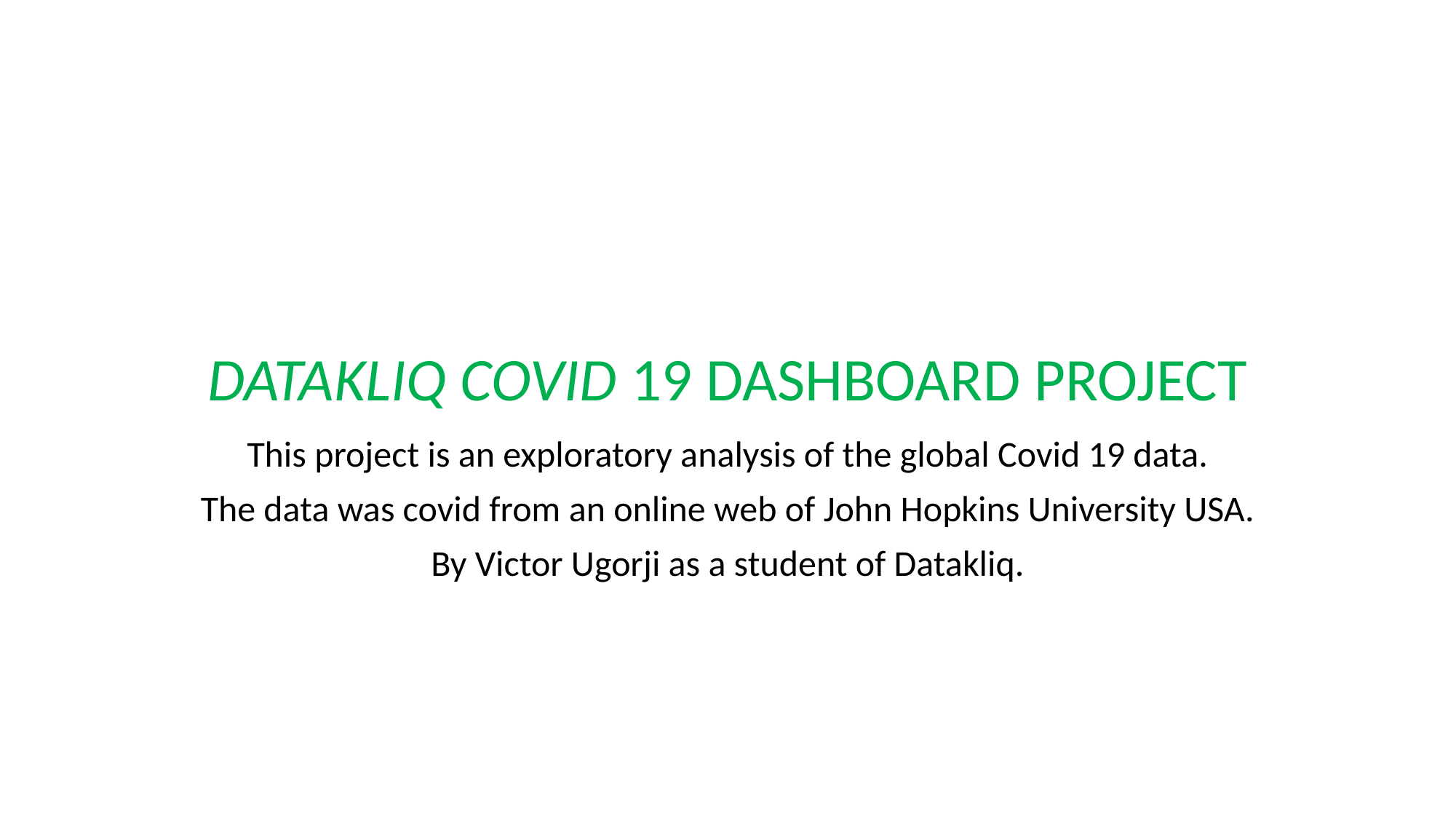

# DATAKLIQ COVID 19 DASHBOARD PROJECT
This project is an exploratory analysis of the global Covid 19 data.
The data was covid from an online web of John Hopkins University USA.
By Victor Ugorji as a student of Datakliq.